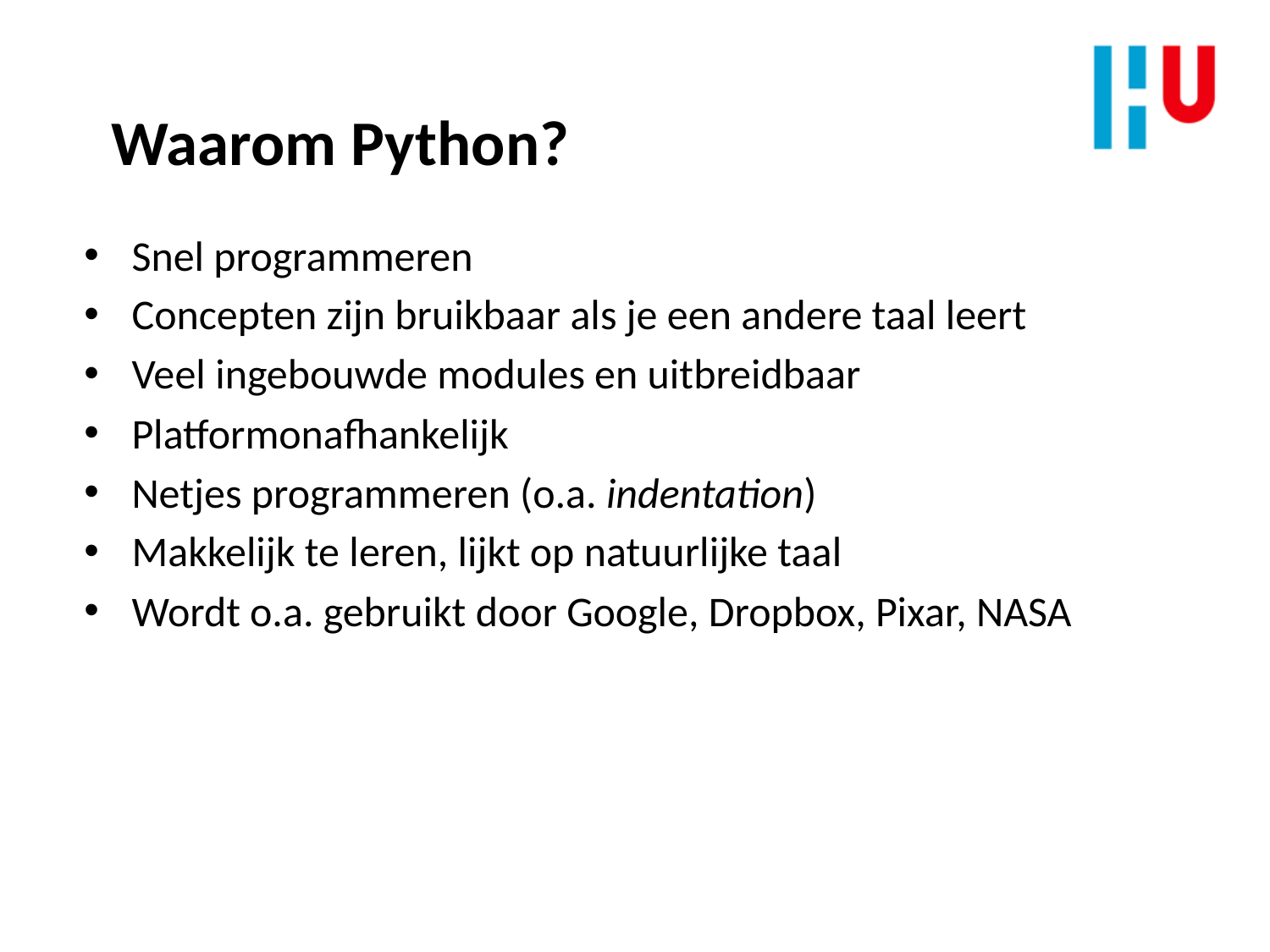

Waarom Python?
Snel programmeren
Concepten zijn bruikbaar als je een andere taal leert
Veel ingebouwde modules en uitbreidbaar
Platformonafhankelijk
Netjes programmeren (o.a. indentation)
Makkelijk te leren, lijkt op natuurlijke taal
Wordt o.a. gebruikt door Google, Dropbox, Pixar, NASA